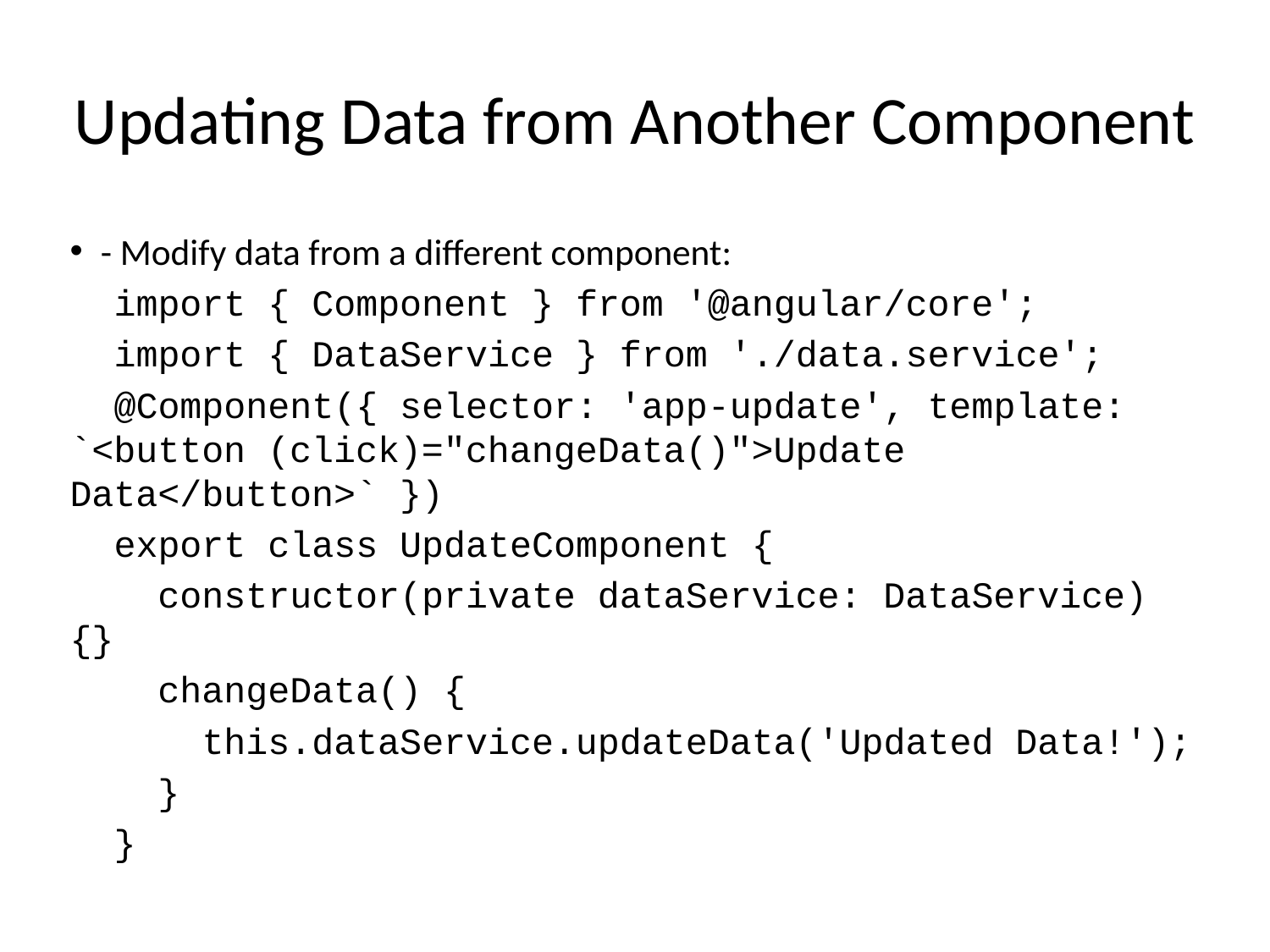

# Updating Data from Another Component
- Modify data from a different component:
  import { Component } from '@angular/core';
  import { DataService } from './data.service';
  @Component({ selector: 'app-update', template: `<button (click)="changeData()">Update Data</button>` })
  export class UpdateComponent {
    constructor(private dataService: DataService) {}
    changeData() {
      this.dataService.updateData('Updated Data!');
    }
  }